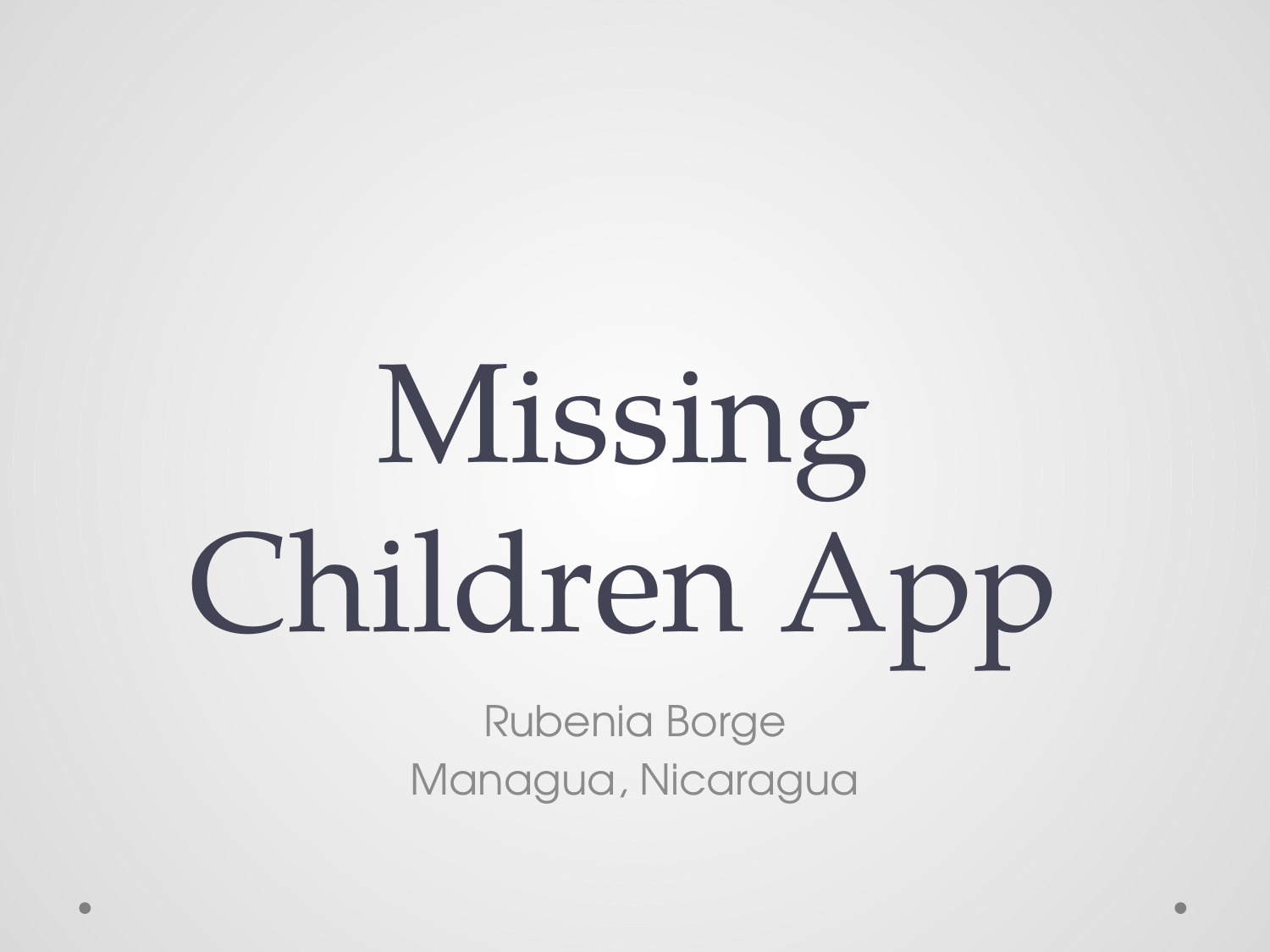

# Missing Children App
Rubenia Borge
Managua, Nicaragua